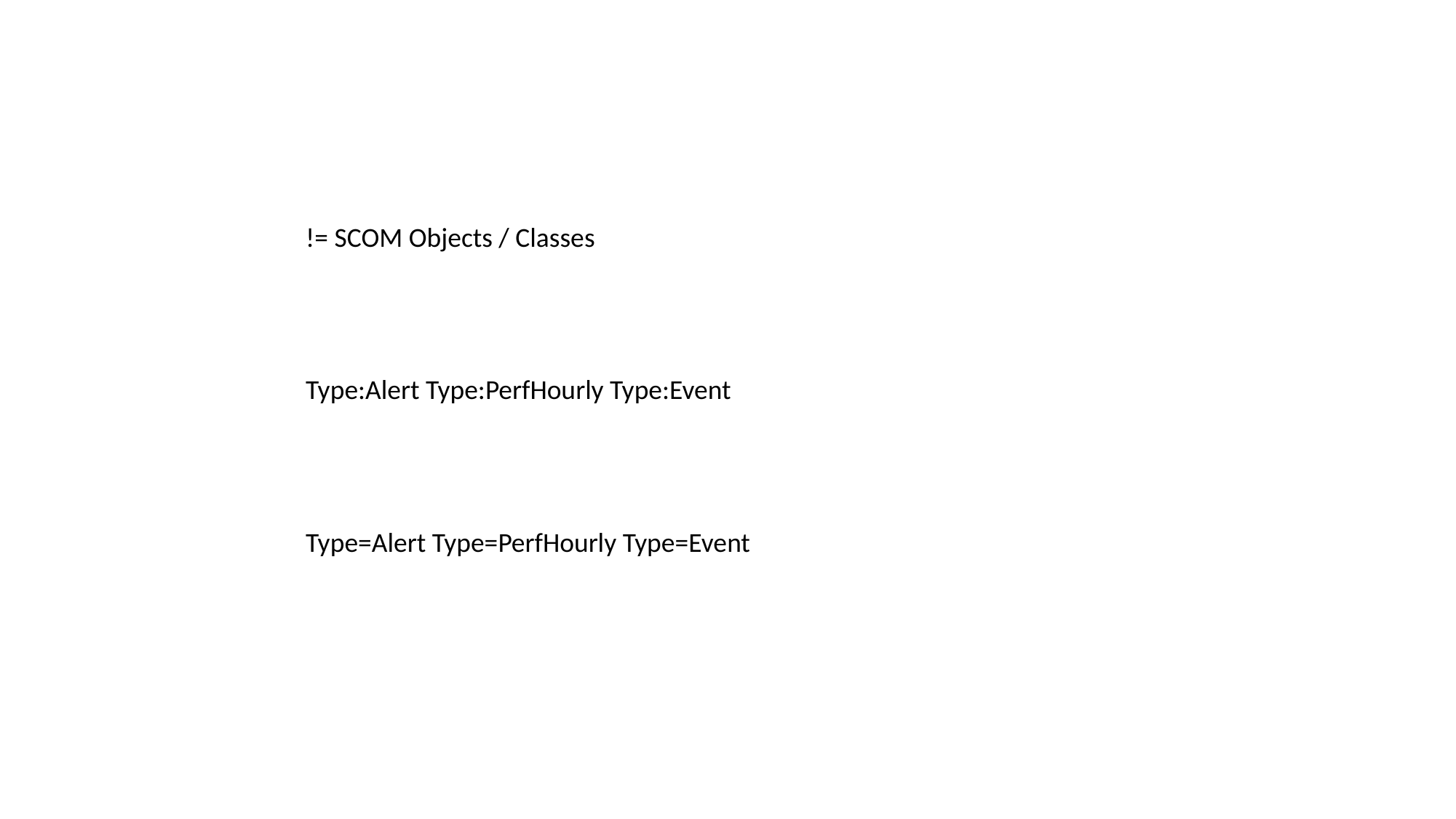

!= SCOM Objects / Classes
Type:Alert Type:PerfHourly Type:Event
Type=Alert Type=PerfHourly Type=Event